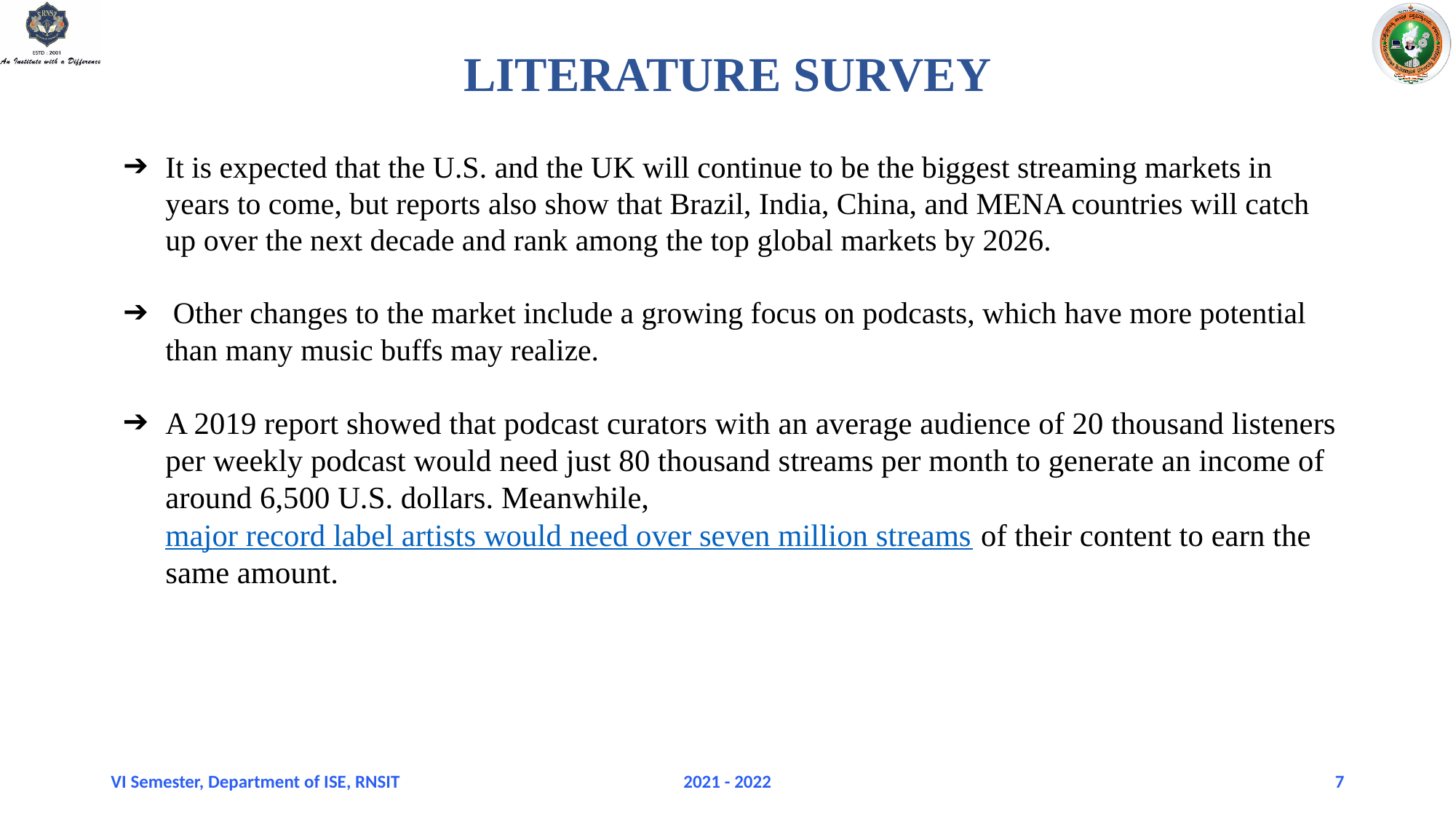

# LITERATURE SURVEY
It is expected that the U.S. and the UK will continue to be the biggest streaming markets in years to come, but reports also show that Brazil, India, China, and MENA countries will catch up over the next decade and rank among the top global markets by 2026.

 Other changes to the market include a growing focus on podcasts, which have more potential than many music buffs may realize.

A 2019 report showed that podcast curators with an average audience of 20 thousand listeners per weekly podcast would need just 80 thousand streams per month to generate an income of around 6,500 U.S. dollars. Meanwhile, major record label artists would need over seven million streams of their content to earn the same amount.

VI Semester, Department of ISE, RNSIT
2021 - 2022
7